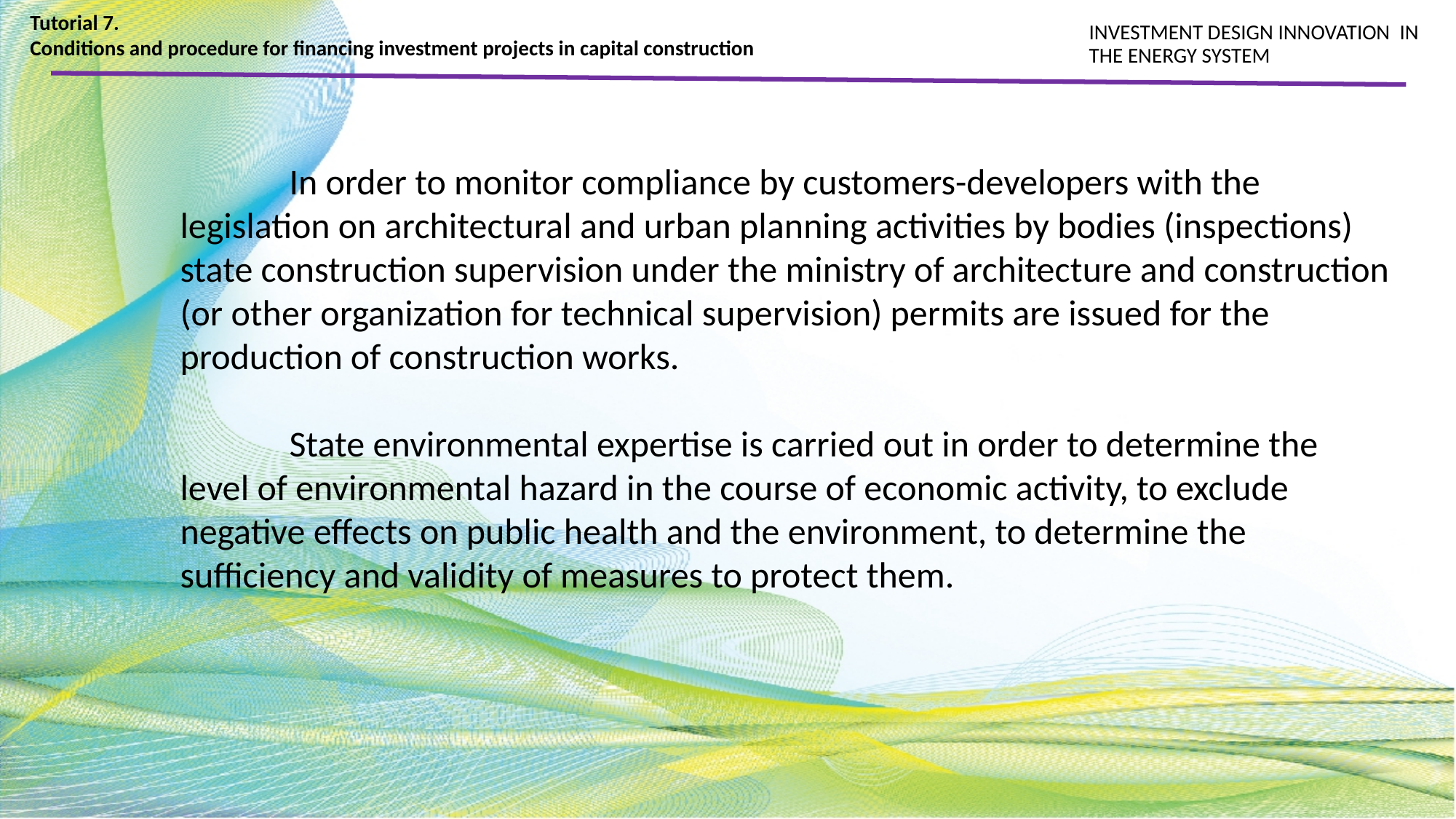

Tutorial 7.
Conditions and procedure for financing investment projects in capital construction
INVESTMENT DESIGN INNOVATION  IN
THE ENERGY SYSTEM
	In order to monitor compliance by customers-developers with the legislation on architectural and urban planning activities by bodies (inspections) state construction supervision under the ministry of architecture and construction (or other organization for technical supervision) permits are issued for the production of construction works.

	State environmental expertise is carried out in order to determine the level of environmental hazard in the course of economic activity, to exclude negative effects on public health and the environment, to determine the sufficiency and validity of measures to protect them.